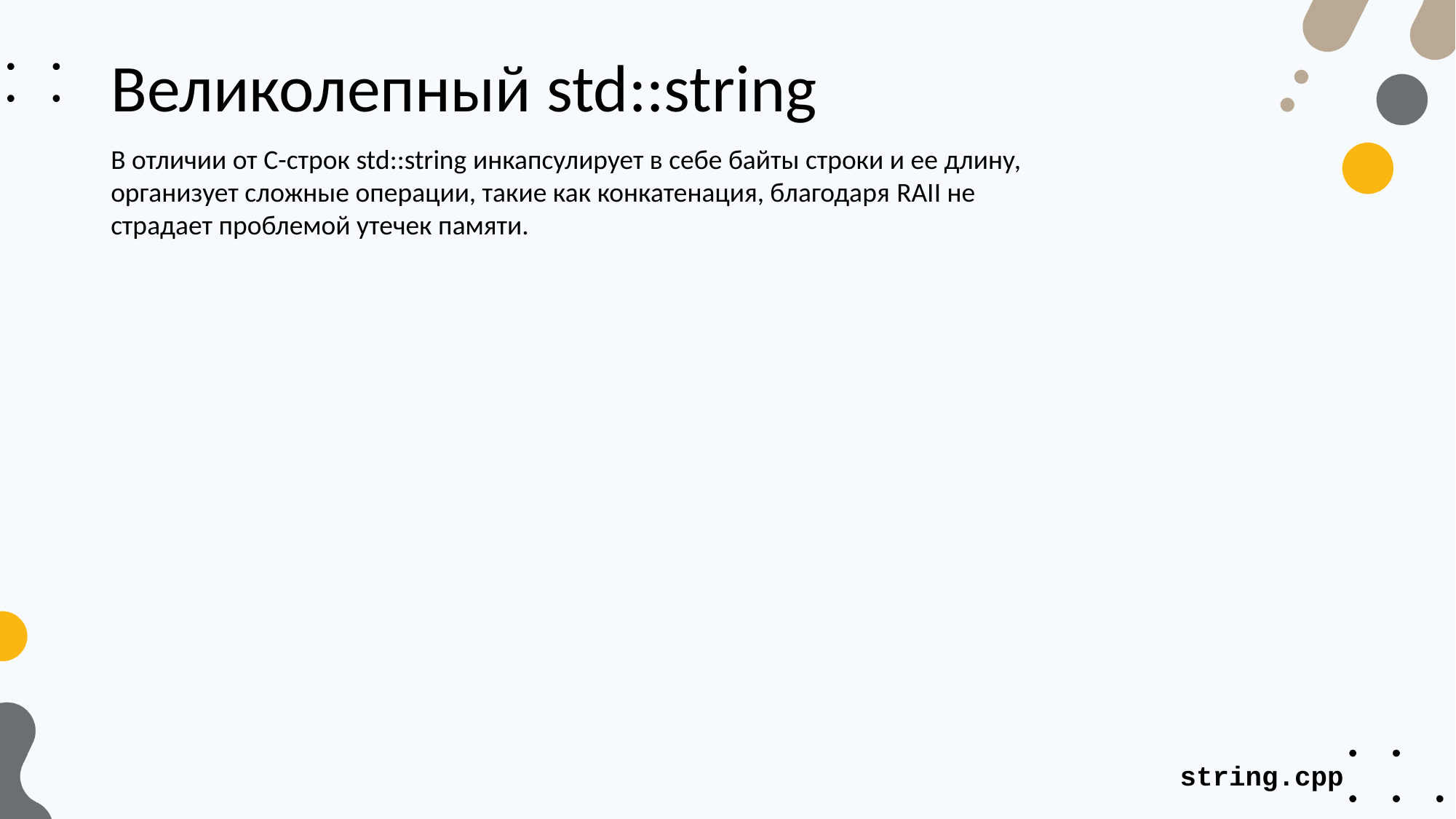

# Великолепный std::string
В отличии от C-строк std::string инкапсулирует в себе байты строки и ее длину, организует сложные операции, такие как конкатенация, благодаря RAII не страдает проблемой утечек памяти.
string.cpp